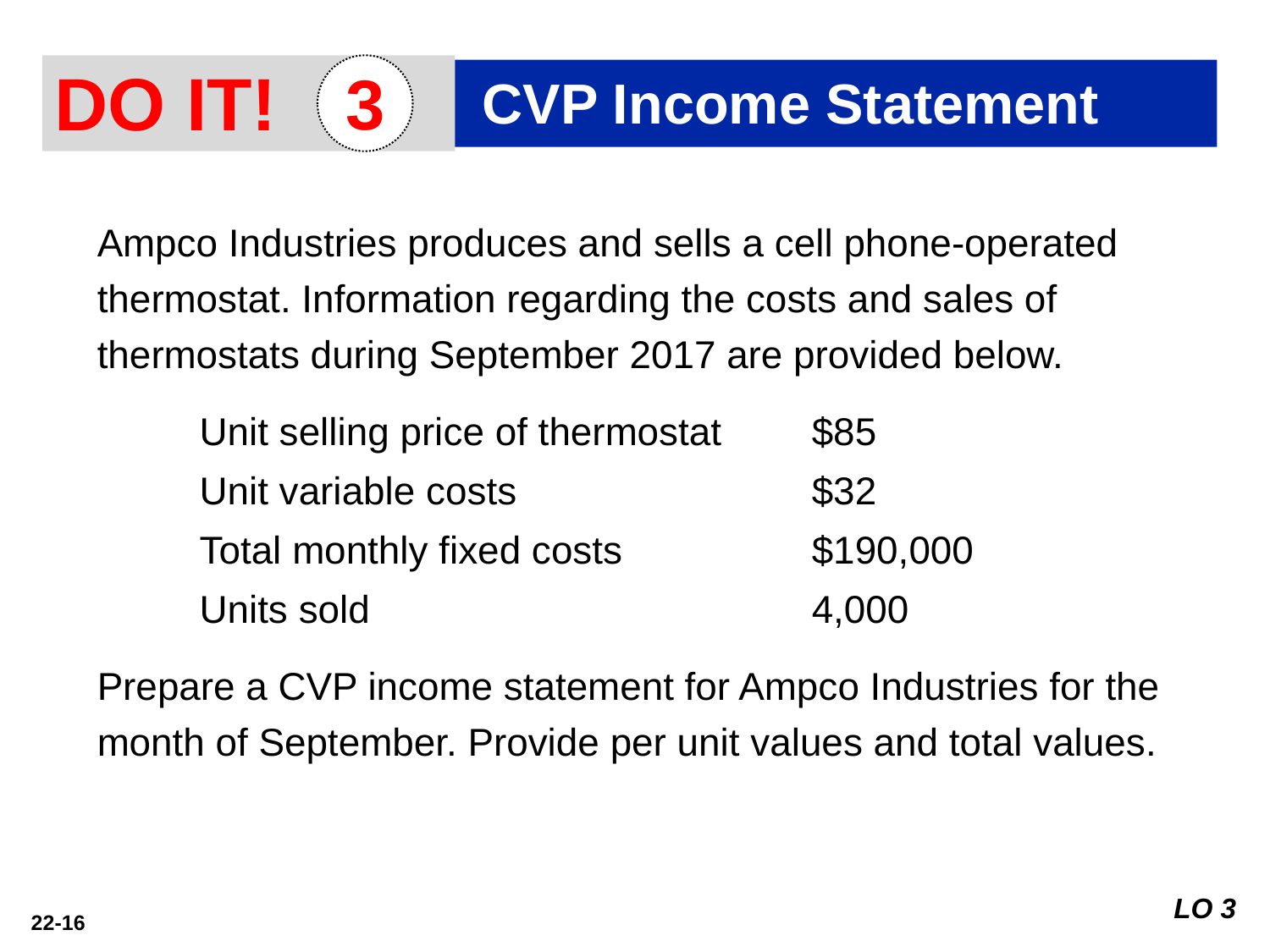

DO IT!
3
CVP Income Statement
Ampco Industries produces and sells a cell phone-operated thermostat. Information regarding the costs and sales of thermostats during September 2017 are provided below.
	Unit selling price of thermostat 	$85
	Unit variable costs 	$32
	Total monthly fixed costs 	$190,000
	Units sold 	4,000
Prepare a CVP income statement for Ampco Industries for the month of September. Provide per unit values and total values.
LO 3